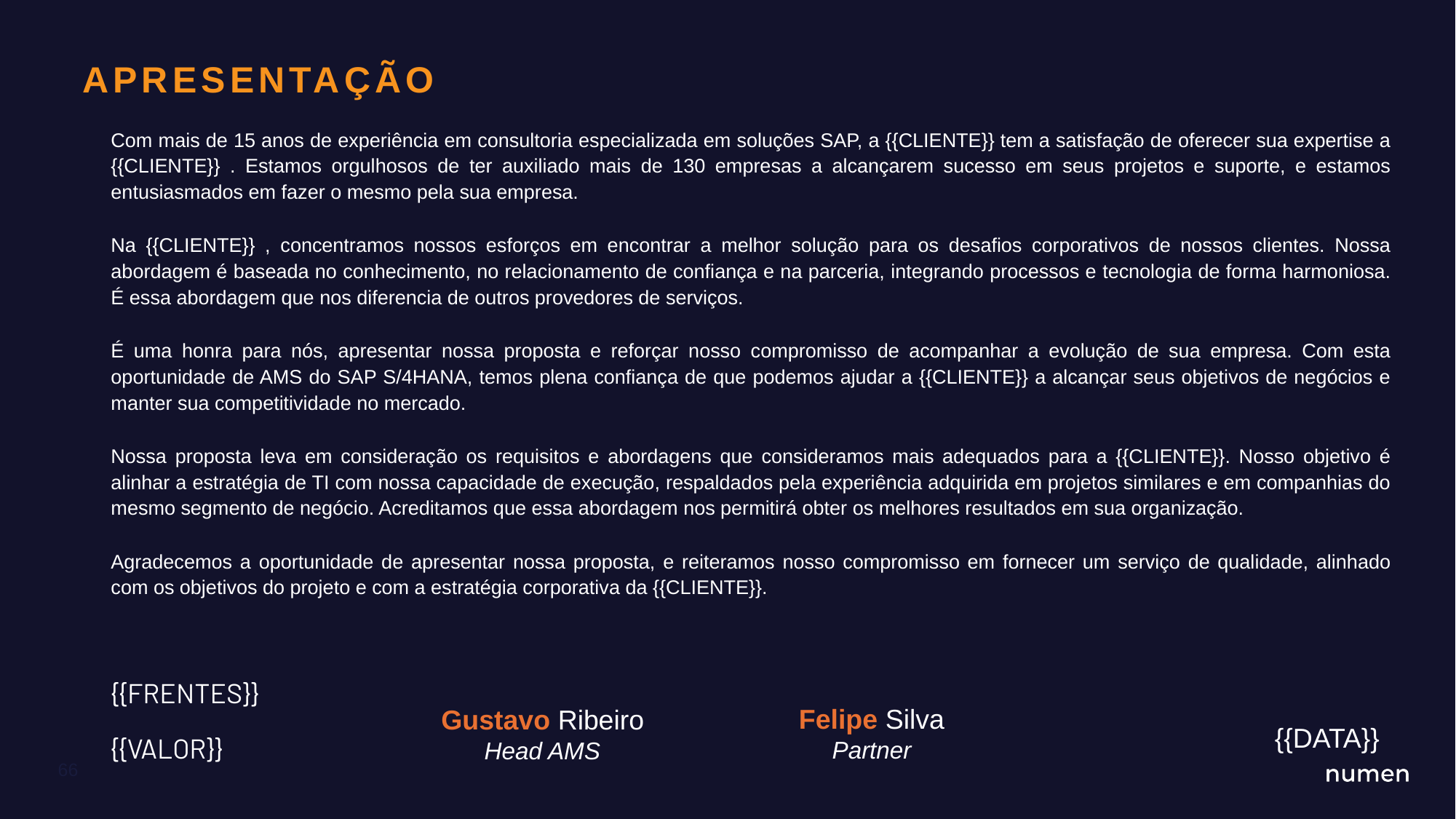

APRESENTAÇÃO
Com mais de 15 anos de experiência em consultoria especializada em soluções SAP, a {{CLIENTE}} tem a satisfação de oferecer sua expertise a {{CLIENTE}} . Estamos orgulhosos de ter auxiliado mais de 130 empresas a alcançarem sucesso em seus projetos e suporte, e estamos entusiasmados em fazer o mesmo pela sua empresa.
Na {{CLIENTE}} , concentramos nossos esforços em encontrar a melhor solução para os desafios corporativos de nossos clientes. Nossa abordagem é baseada no conhecimento, no relacionamento de confiança e na parceria, integrando processos e tecnologia de forma harmoniosa. É essa abordagem que nos diferencia de outros provedores de serviços.
É uma honra para nós, apresentar nossa proposta e reforçar nosso compromisso de acompanhar a evolução de sua empresa. Com esta oportunidade de AMS do SAP S/4HANA, temos plena confiança de que podemos ajudar a {{CLIENTE}} a alcançar seus objetivos de negócios e manter sua competitividade no mercado.
Nossa proposta leva em consideração os requisitos e abordagens que consideramos mais adequados para a {{CLIENTE}}. Nosso objetivo é alinhar a estratégia de TI com nossa capacidade de execução, respaldados pela experiência adquirida em projetos similares e em companhias do mesmo segmento de negócio. Acreditamos que essa abordagem nos permitirá obter os melhores resultados em sua organização.
Agradecemos a oportunidade de apresentar nossa proposta, e reiteramos nosso compromisso em fornecer um serviço de qualidade, alinhado com os objetivos do projeto e com a estratégia corporativa da {{CLIENTE}}.
{{FRENTES}}
Felipe Silva
Partner
Gustavo Ribeiro
Head AMS
{{DATA}}
{{VALOR}}
66